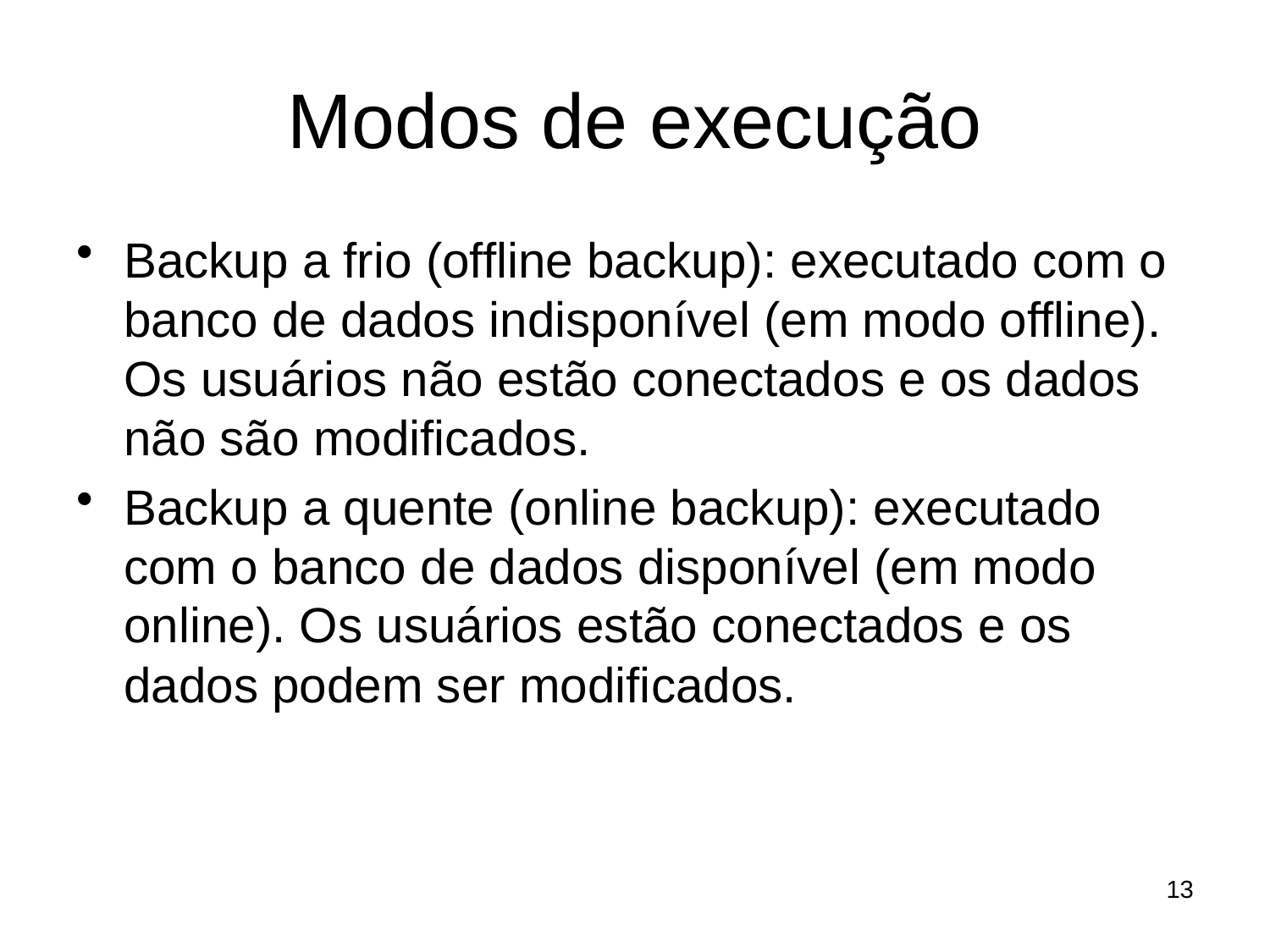

# Modos de execução
Backup a frio (offline backup): executado com o banco de dados indisponível (em modo offline). Os usuários não estão conectados e os dados não são modificados.
Backup a quente (online backup): executado com o banco de dados disponível (em modo online). Os usuários estão conectados e os dados podem ser modificados.
13